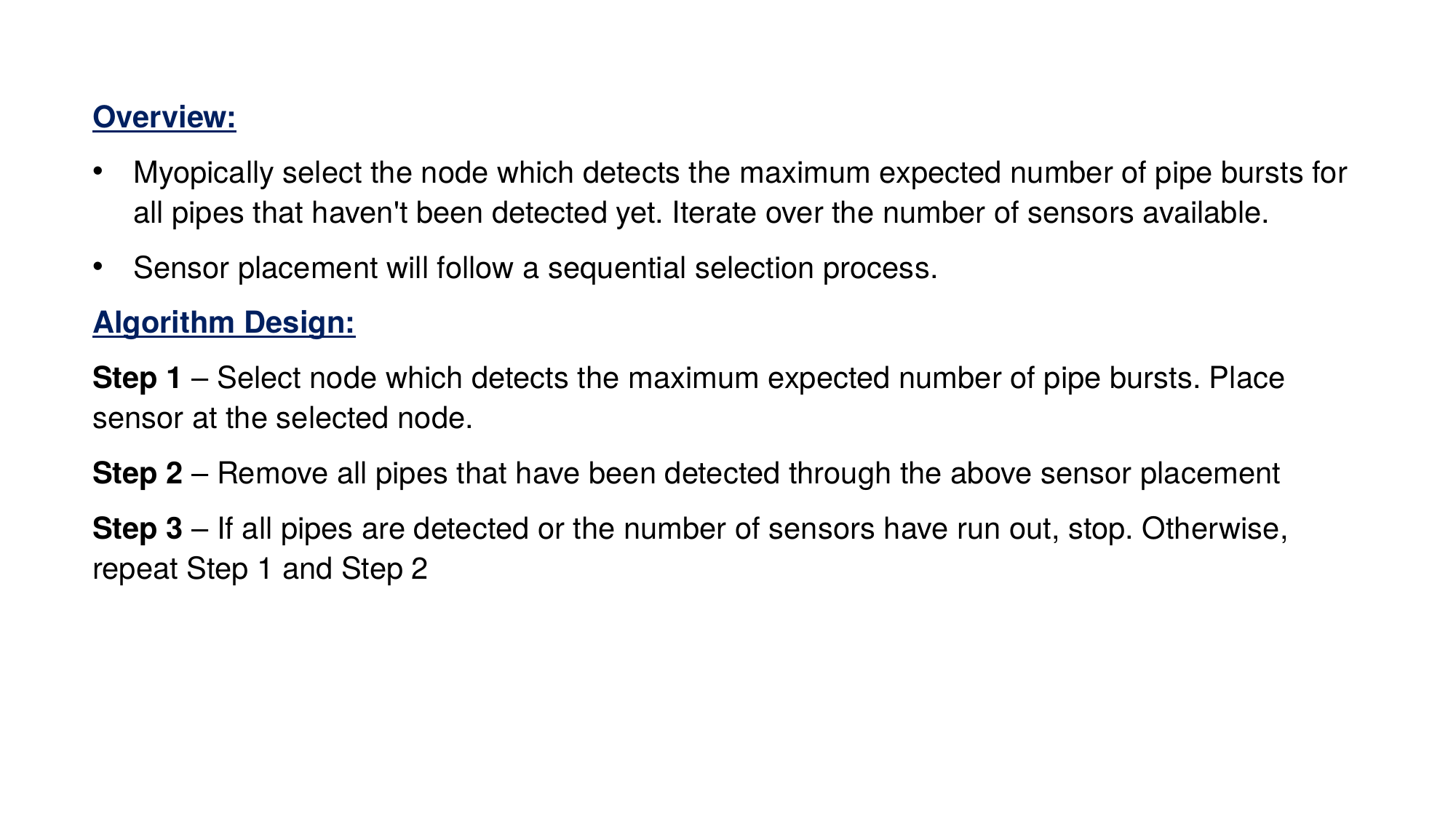

Overview:
Myopically select the node which detects the maximum expected number of pipe bursts for all pipes that haven't been detected yet. Iterate over the number of sensors available.
Sensor placement will follow a sequential selection process.
Algorithm Design:
Step 1 – Select node which detects the maximum expected number of pipe bursts. Place sensor at the selected node.
Step 2 – Remove all pipes that have been detected through the above sensor placement
Step 3 – If all pipes are detected or the number of sensors have run out, stop. Otherwise, repeat Step 1 and Step 2